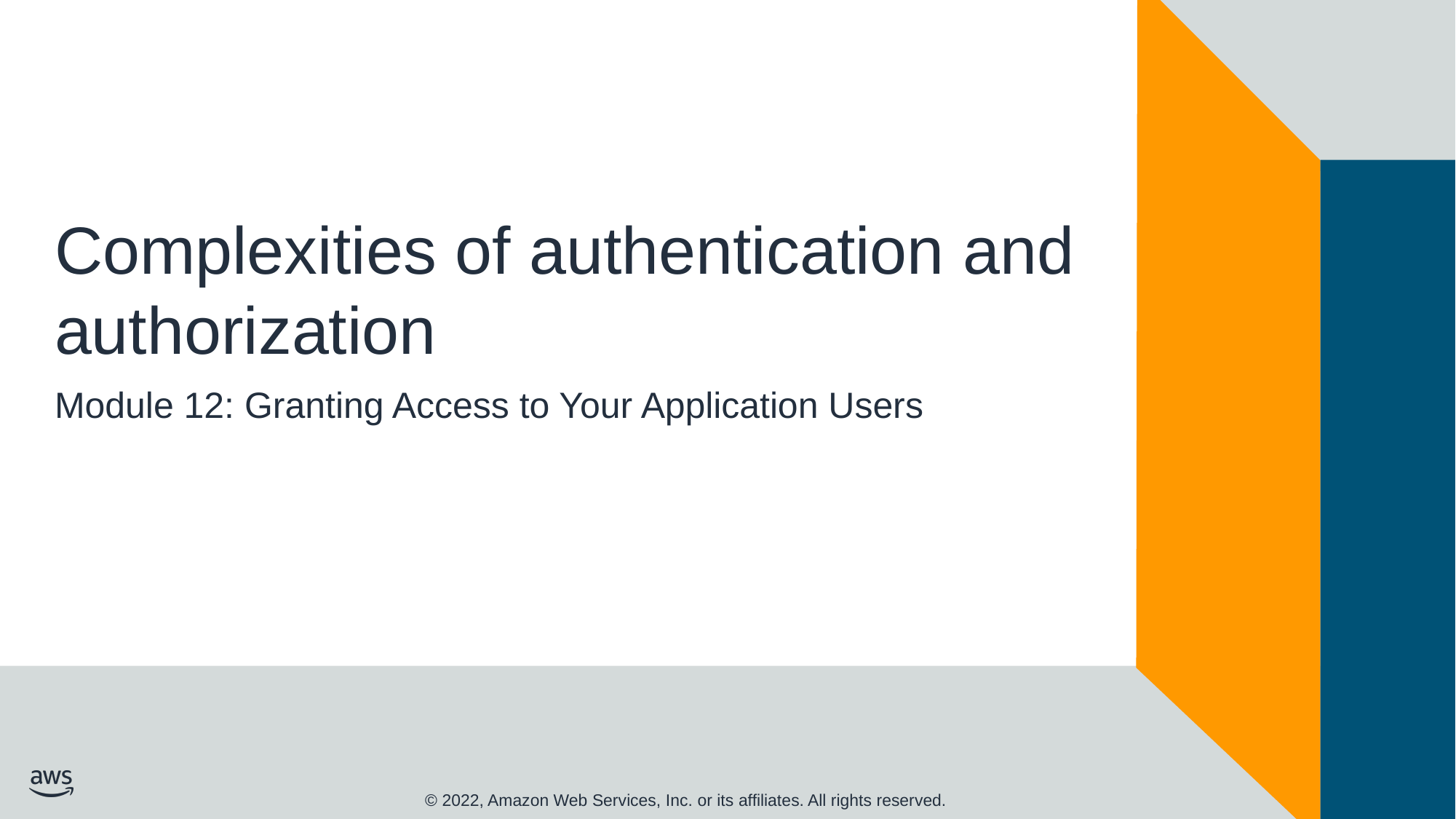

# Complexities of authentication and authorization
Module 12: Granting Access to Your Application Users